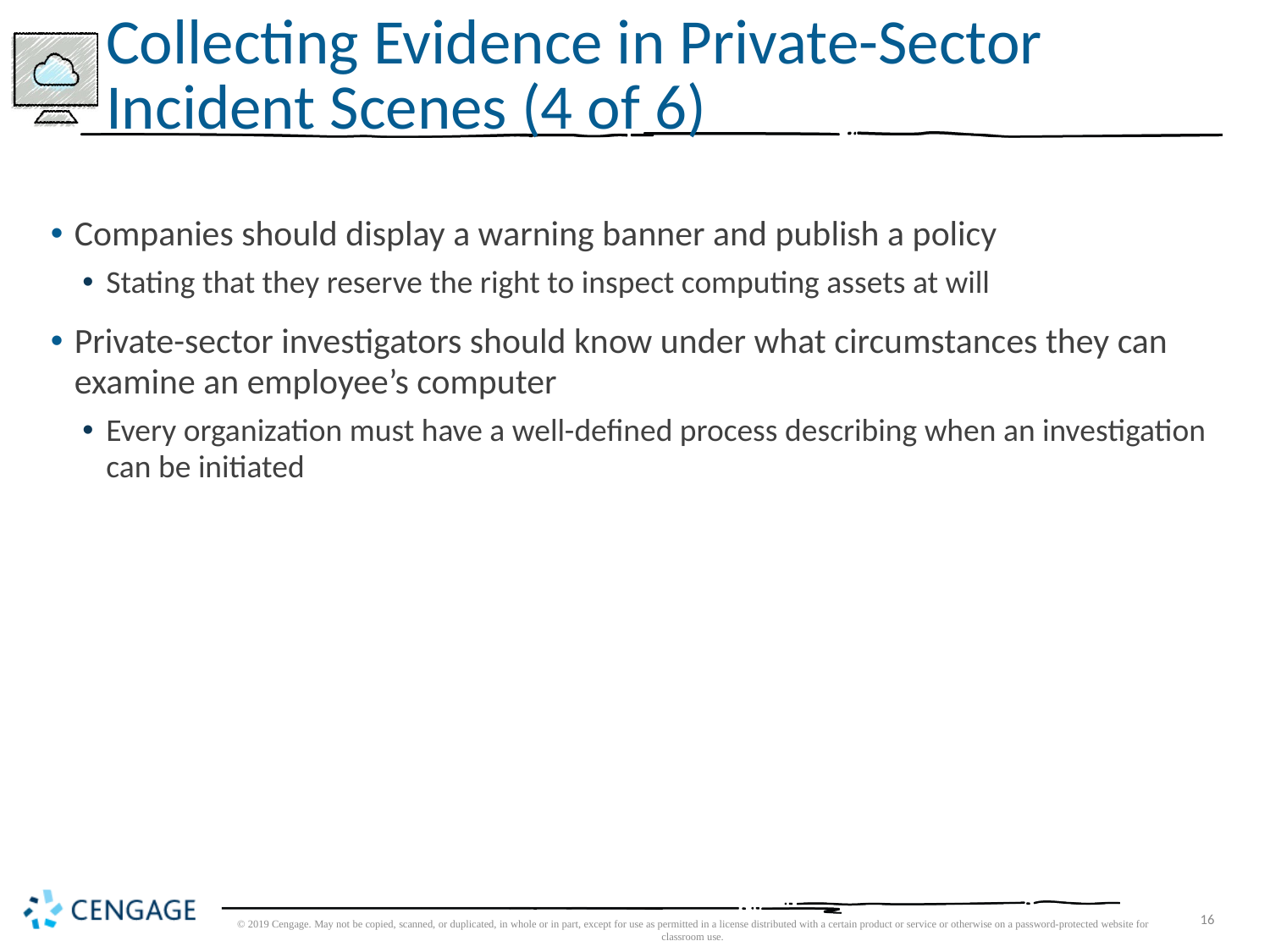

# Collecting Evidence in Private-Sector Incident Scenes (4 of 6)
Companies should display a warning banner and publish a policy
Stating that they reserve the right to inspect computing assets at will
Private-sector investigators should know under what circumstances they can examine an employee’s computer
Every organization must have a well-defined process describing when an investigation can be initiated
© 2019 Cengage. May not be copied, scanned, or duplicated, in whole or in part, except for use as permitted in a license distributed with a certain product or service or otherwise on a password-protected website for classroom use.